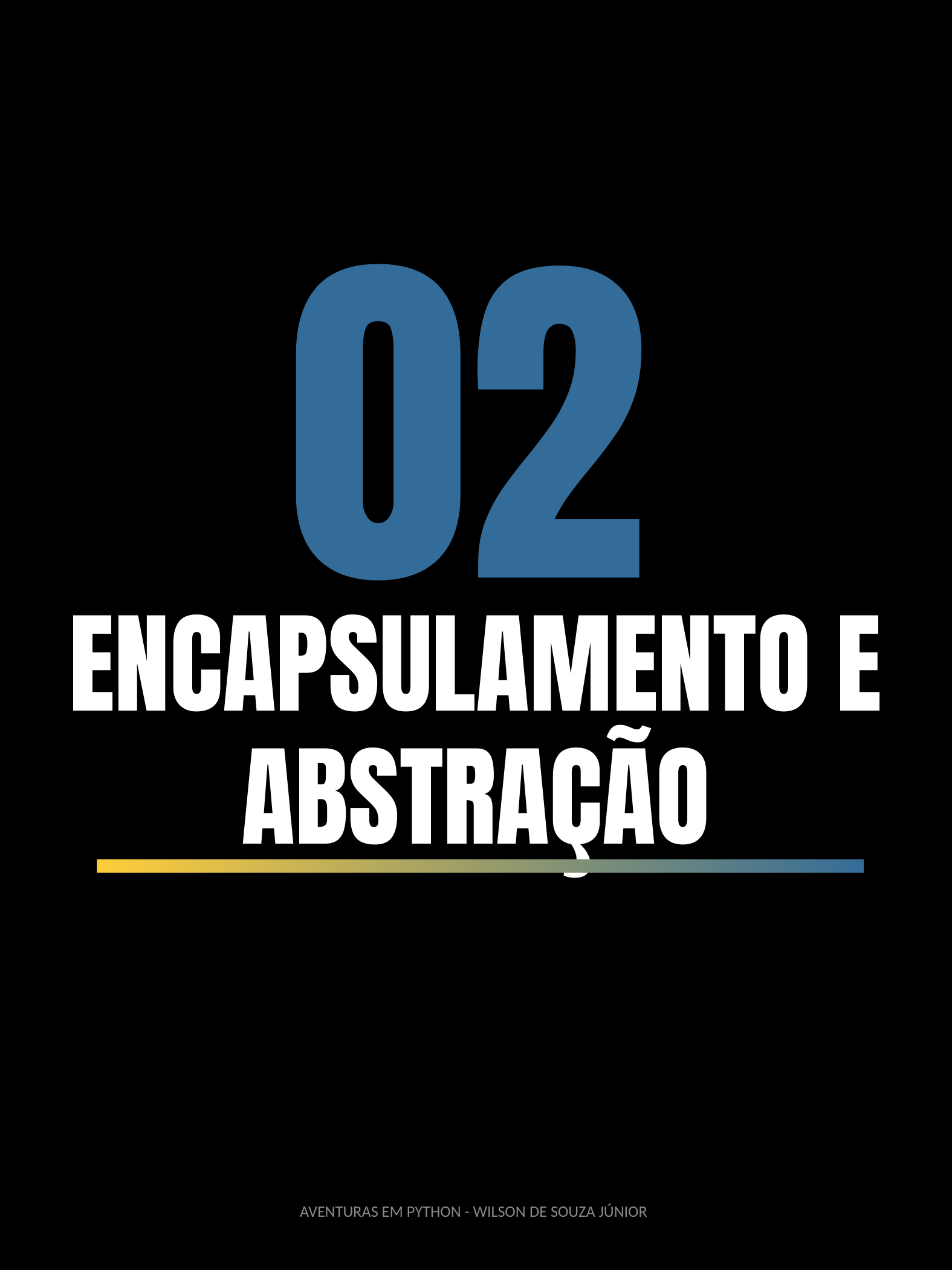

02

ENCAPSULAMENTO E ABSTRAÇÃO
AVENTURAS EM PYTHON - WILSON DE SOUZA JÚNIOR
6